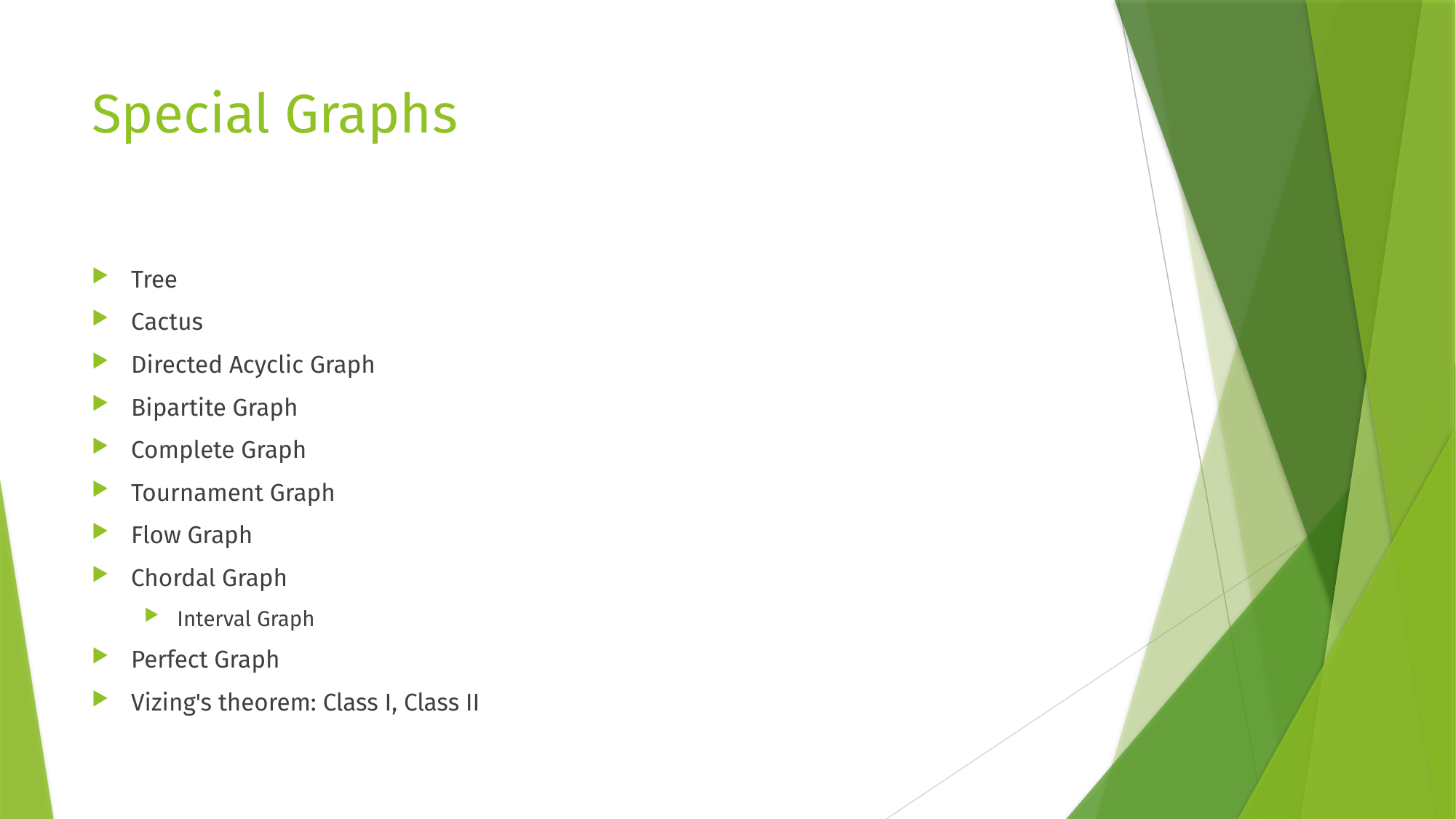

# Special Graphs
Tree
Cactus
Directed Acyclic Graph
Bipartite Graph
Complete Graph
Tournament Graph
Flow Graph
Chordal Graph
Interval Graph
Perfect Graph
Vizing's theorem: Class I, Class II